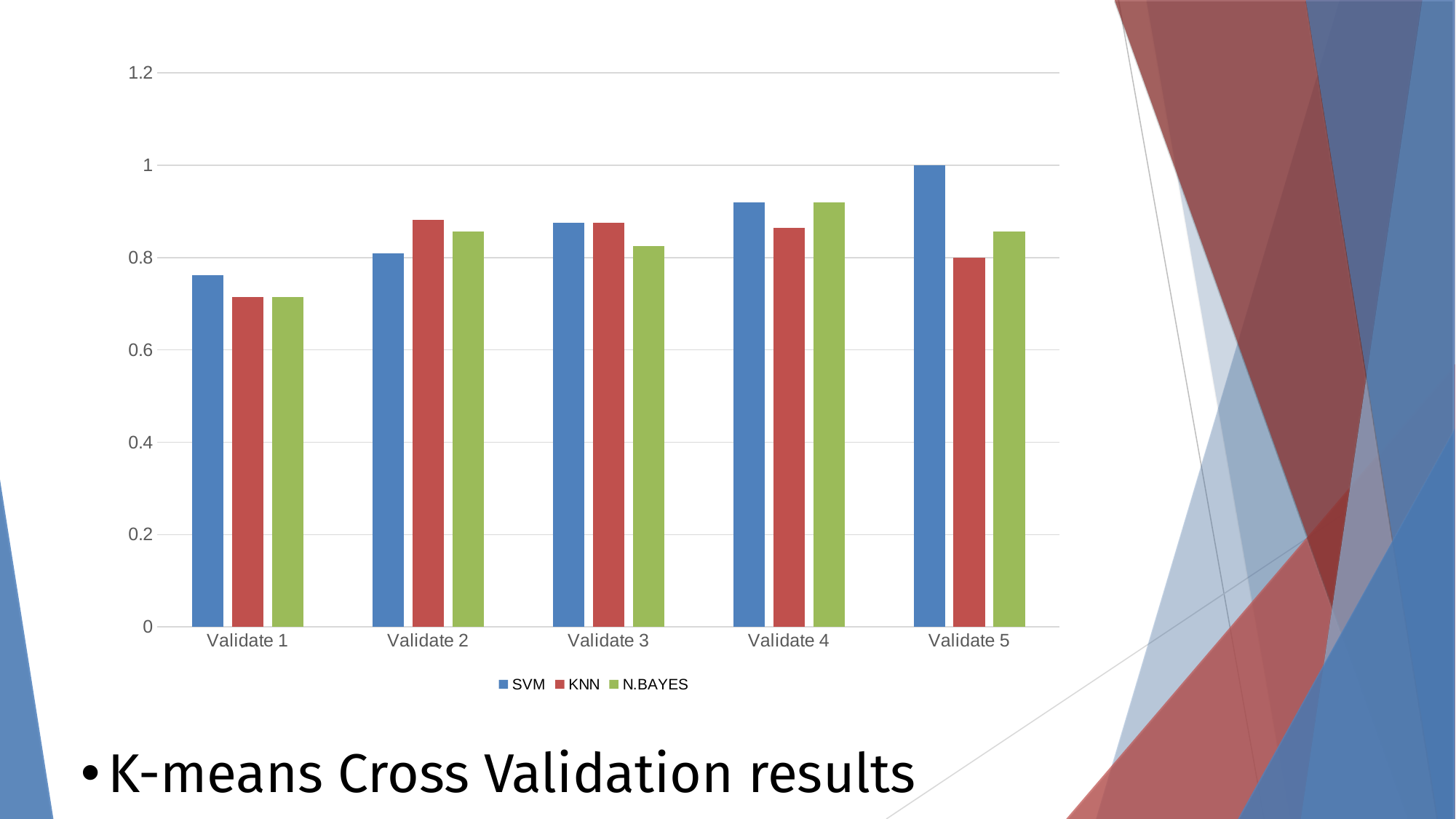

### Chart

| Category | SVM | KNN | N.BAYES |
|---|---|---|---|
| Validate 1 | 0.76190476 | 0.71428571 | 0.71428571 |
| Validate 2 | 0.80952381 | 0.88095238 | 0.85714286 |
| Validate 3 | 0.875 | 0.875 | 0.825 |
| Validate 4 | 0.91891892 | 0.86486486 | 0.91891892 |
| Validate 5 | 1.0 | 0.8 | 0.85714286 |
K-means Cross Validation results